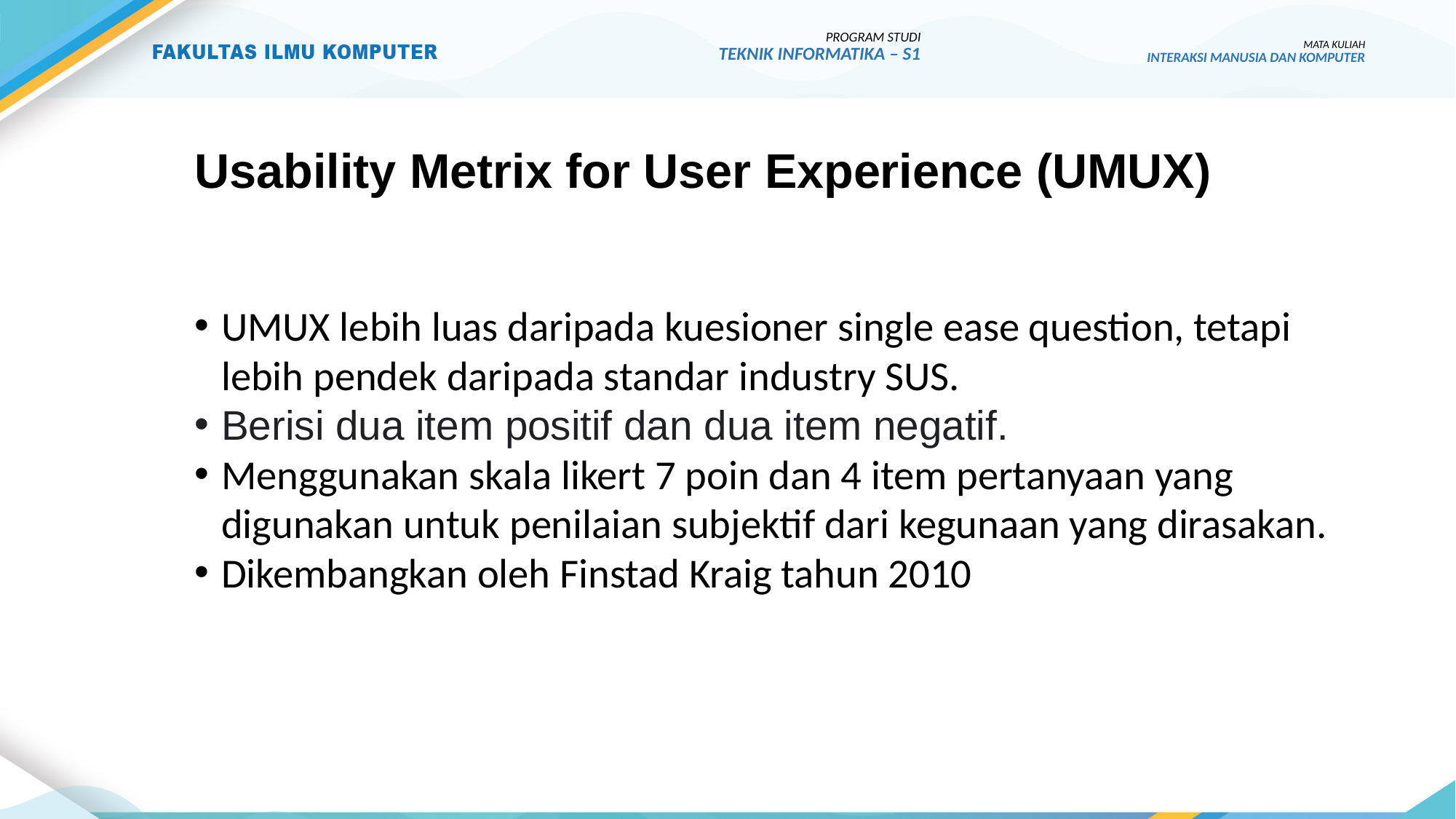

PROGRAM STUDI
TEKNIK INFORMATIKA – S1
MATA KULIAH
INTERAKSI MANUSIA DAN KOMPUTER
# Usability Metrix for User Experience (UMUX)
UMUX lebih luas daripada kuesioner single ease question, tetapi lebih pendek daripada standar industry SUS.
Berisi dua item positif dan dua item negatif.
Menggunakan skala likert 7 poin dan 4 item pertanyaan yang digunakan untuk penilaian subjektif dari kegunaan yang dirasakan.
Dikembangkan oleh Finstad Kraig tahun 2010